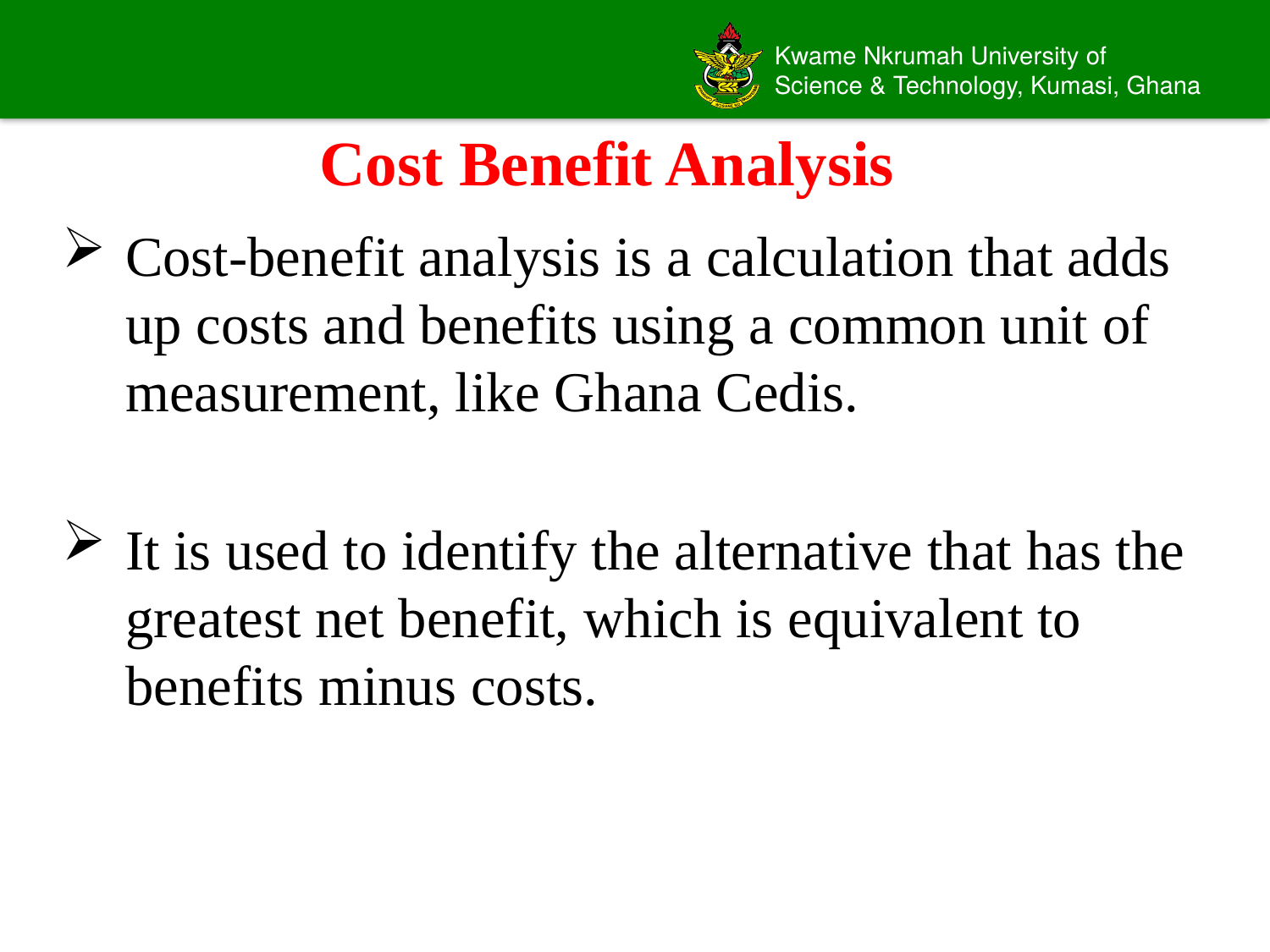

# Cost Benefit Analysis
Cost-benefit analysis is a calculation that adds up costs and benefits using a common unit of measurement, like Ghana Cedis.

It is used to identify the alternative that has the greatest net benefit, which is equivalent to benefits minus costs.